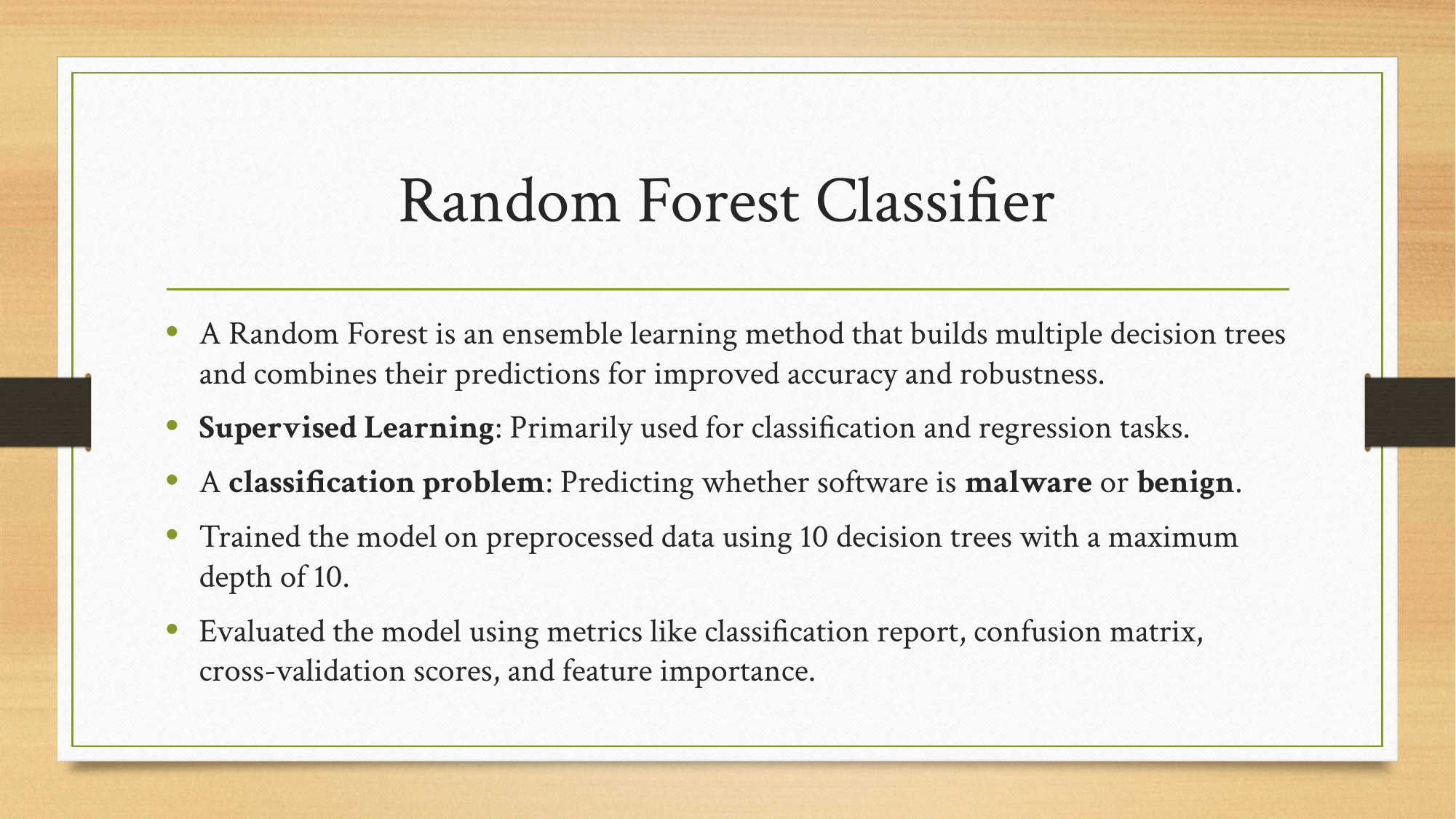

# Random Forest Classifier
A Random Forest is an ensemble learning method that builds multiple decision trees and combines their predictions for improved accuracy and robustness.
Supervised Learning: Primarily used for classification and regression tasks.
A classification problem: Predicting whether software is malware or benign.
Trained the model on preprocessed data using 10 decision trees with a maximum depth of 10.
Evaluated the model using metrics like classification report, confusion matrix, cross-validation scores, and feature importance.